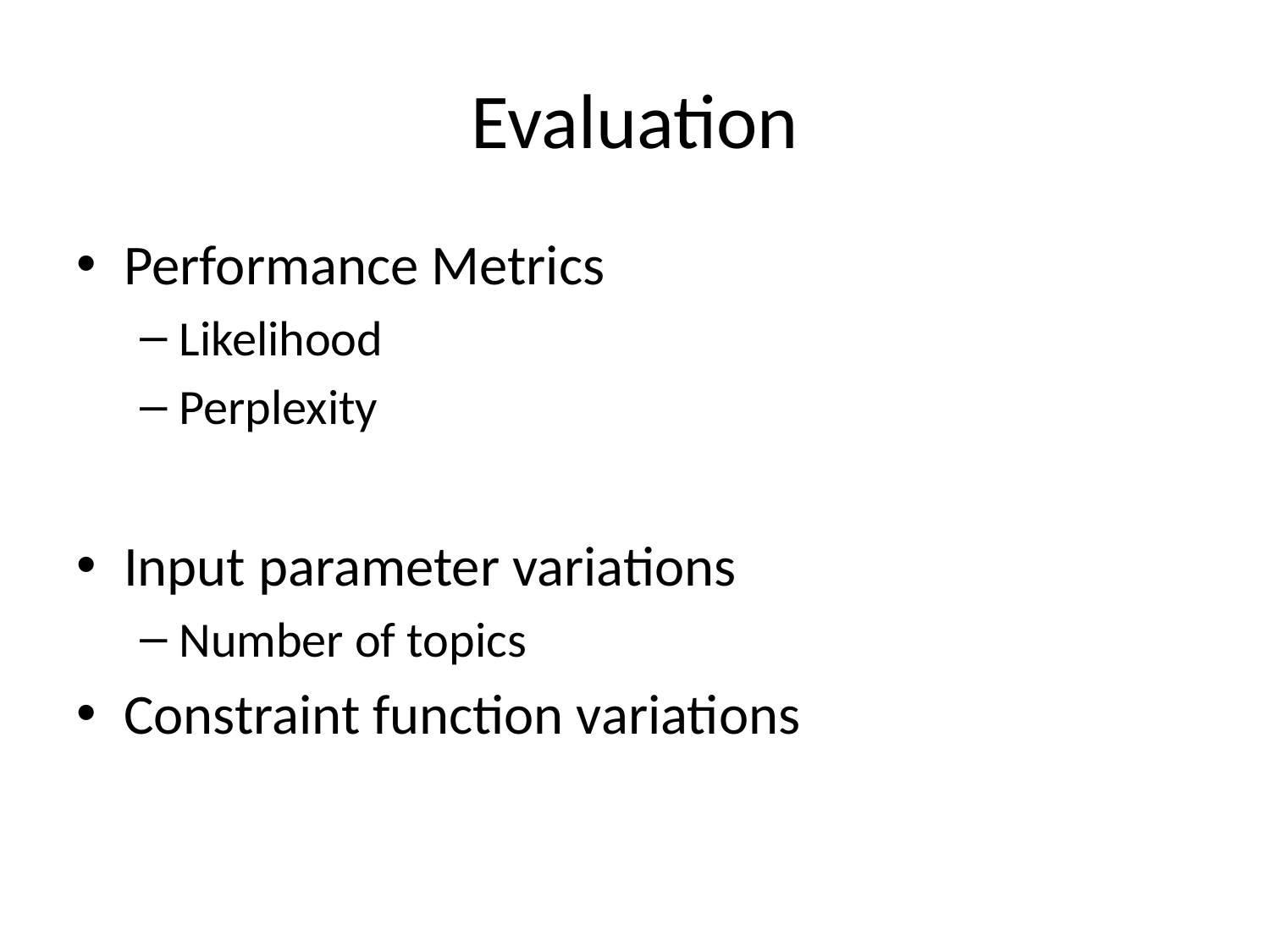

# Evaluation
Performance Metrics
Likelihood
Perplexity

Input parameter variations
Number of topics
Constraint function variations